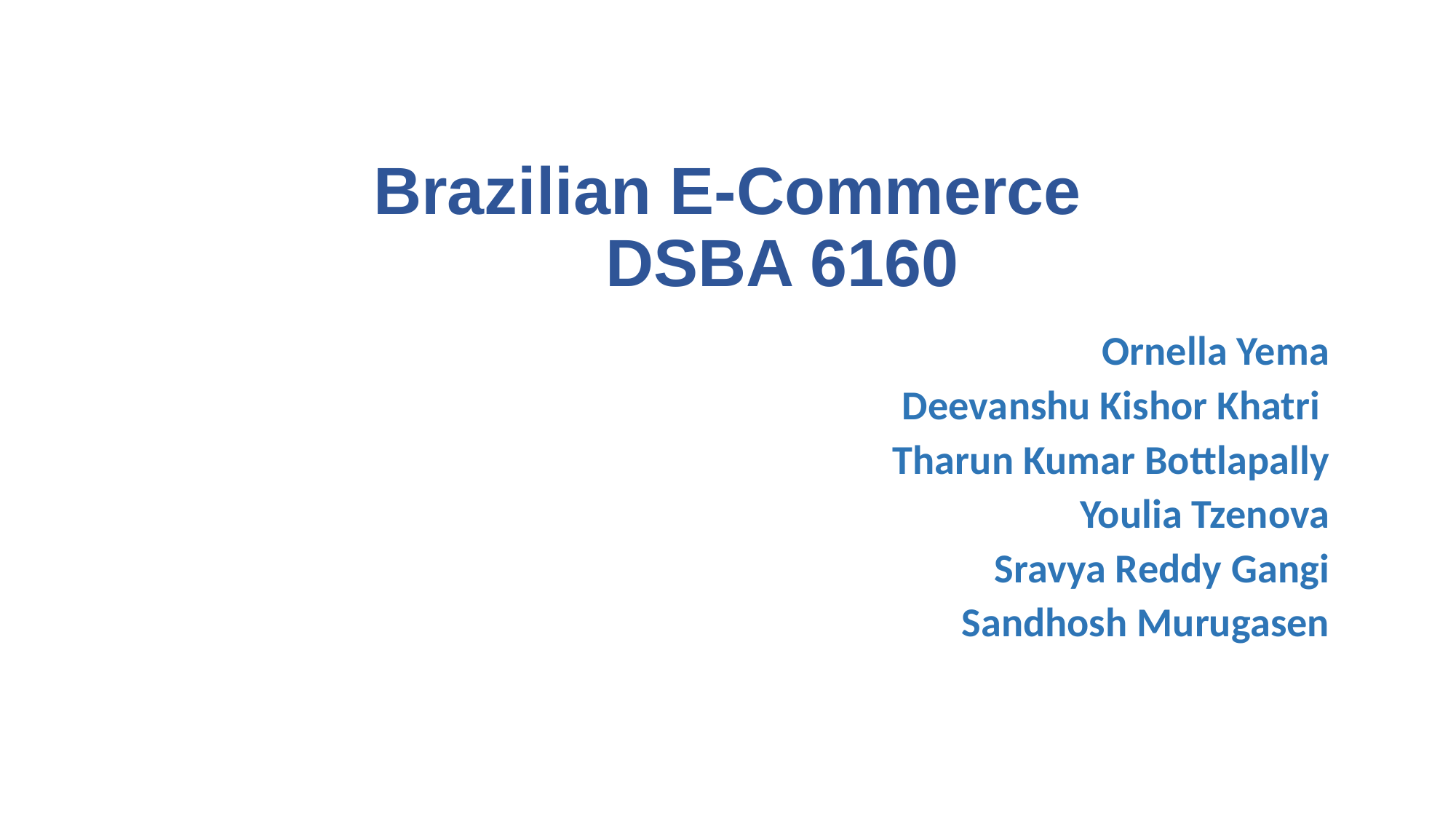

# Brazilian E-Commerce DSBA 6160
Ornella Yema
Deevanshu Kishor Khatri
Tharun Kumar Bottlapally
Youlia Tzenova
Sravya Reddy Gangi
Sandhosh Murugasen